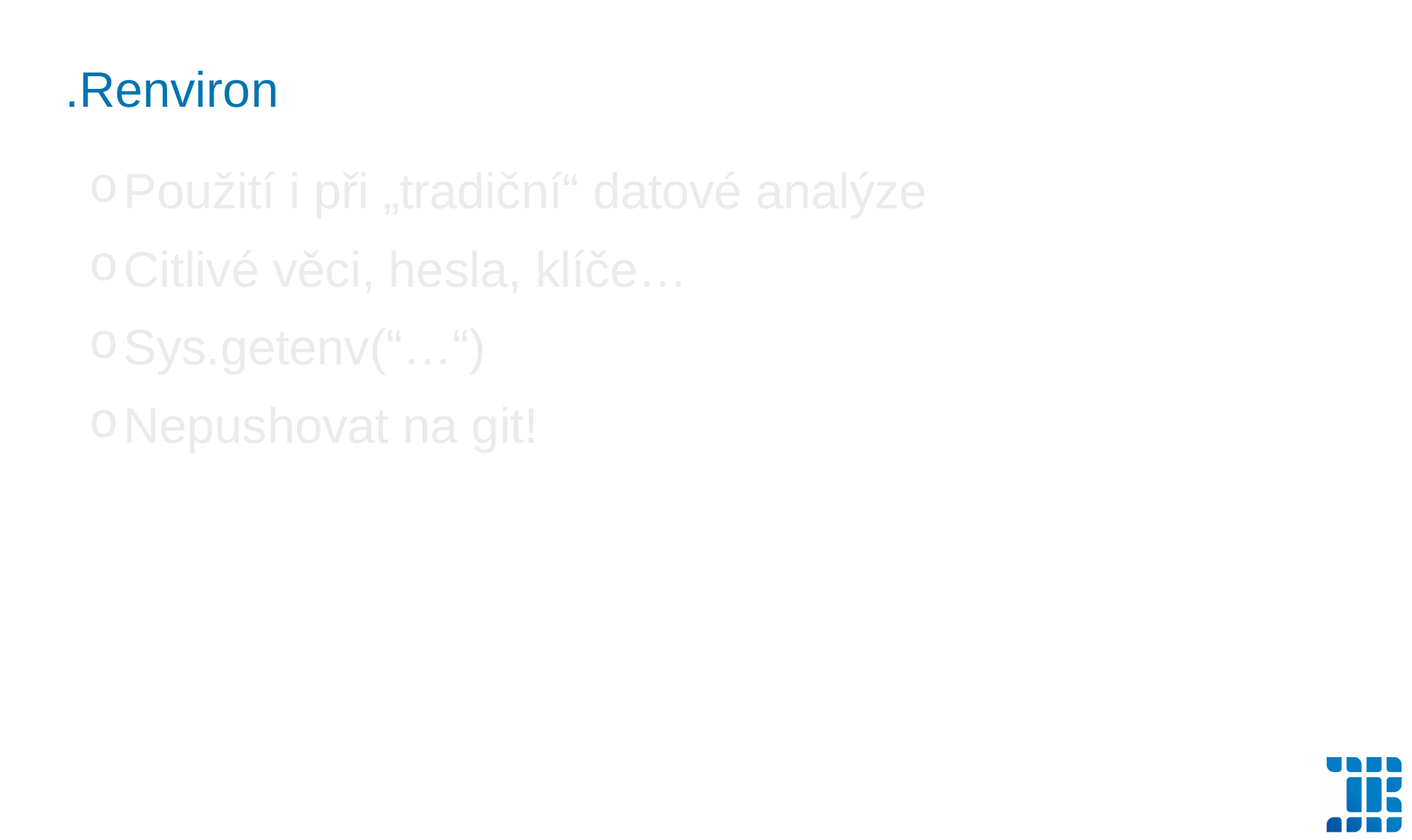

.Renviron
Použití i při „tradiční“ datové analýze
Citlivé věci, hesla, klíče…
Sys.getenv(“…“)
Nepushovat na git!